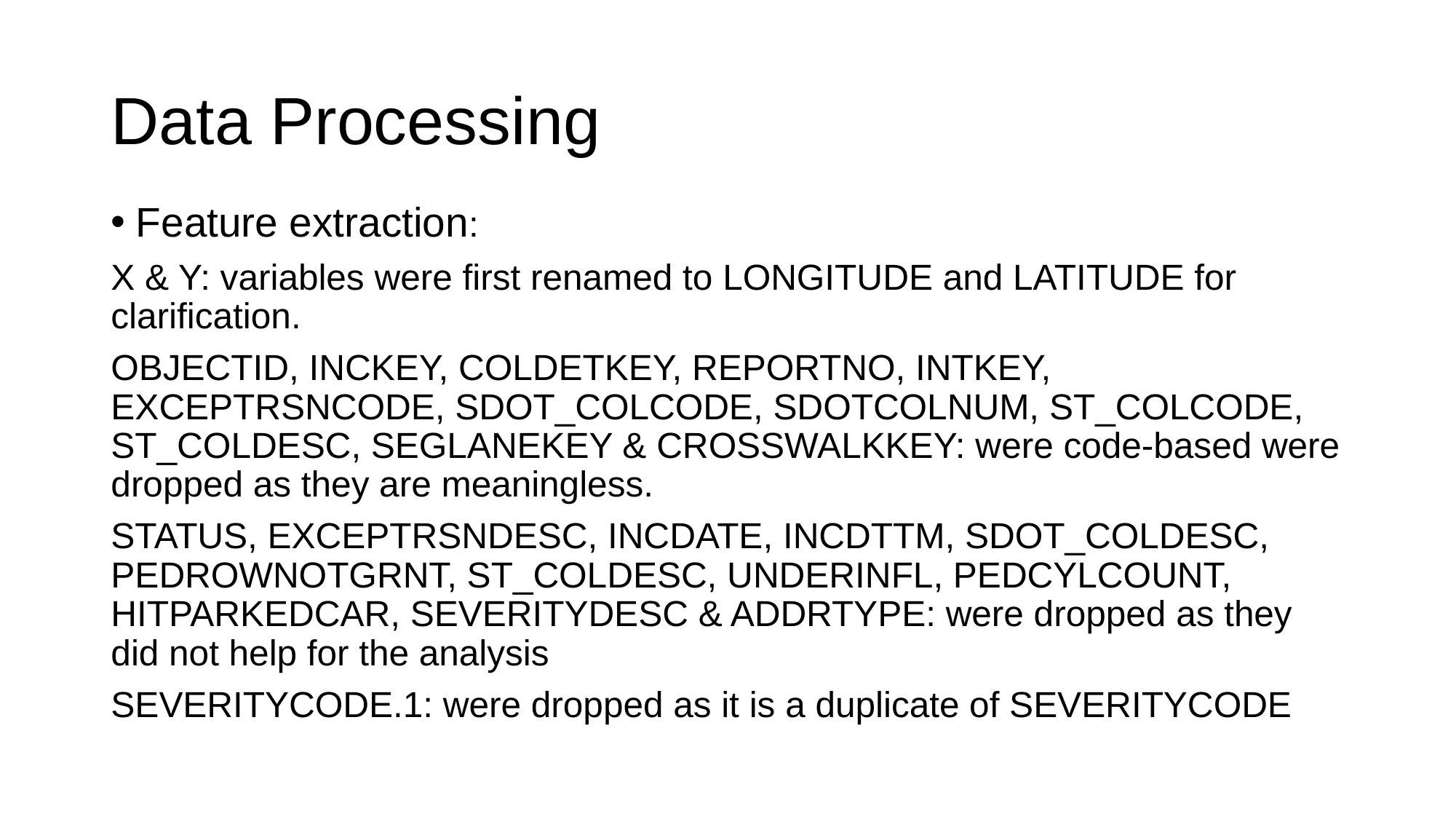

# Data Processing
Feature extraction:
X & Y: variables were first renamed to LONGITUDE and LATITUDE for clarification.
OBJECTID, INCKEY, COLDETKEY, REPORTNO, INTKEY, EXCEPTRSNCODE, SDOT_COLCODE, SDOTCOLNUM, ST_COLCODE, ST_COLDESC, SEGLANEKEY & CROSSWALKKEY: were code-based were dropped as they are meaningless.
STATUS, EXCEPTRSNDESC, INCDATE, INCDTTM, SDOT_COLDESC, PEDROWNOTGRNT, ST_COLDESC, UNDERINFL, PEDCYLCOUNT, HITPARKEDCAR, SEVERITYDESC & ADDRTYPE: were dropped as they did not help for the analysis
SEVERITYCODE.1: were dropped as it is a duplicate of SEVERITYCODE